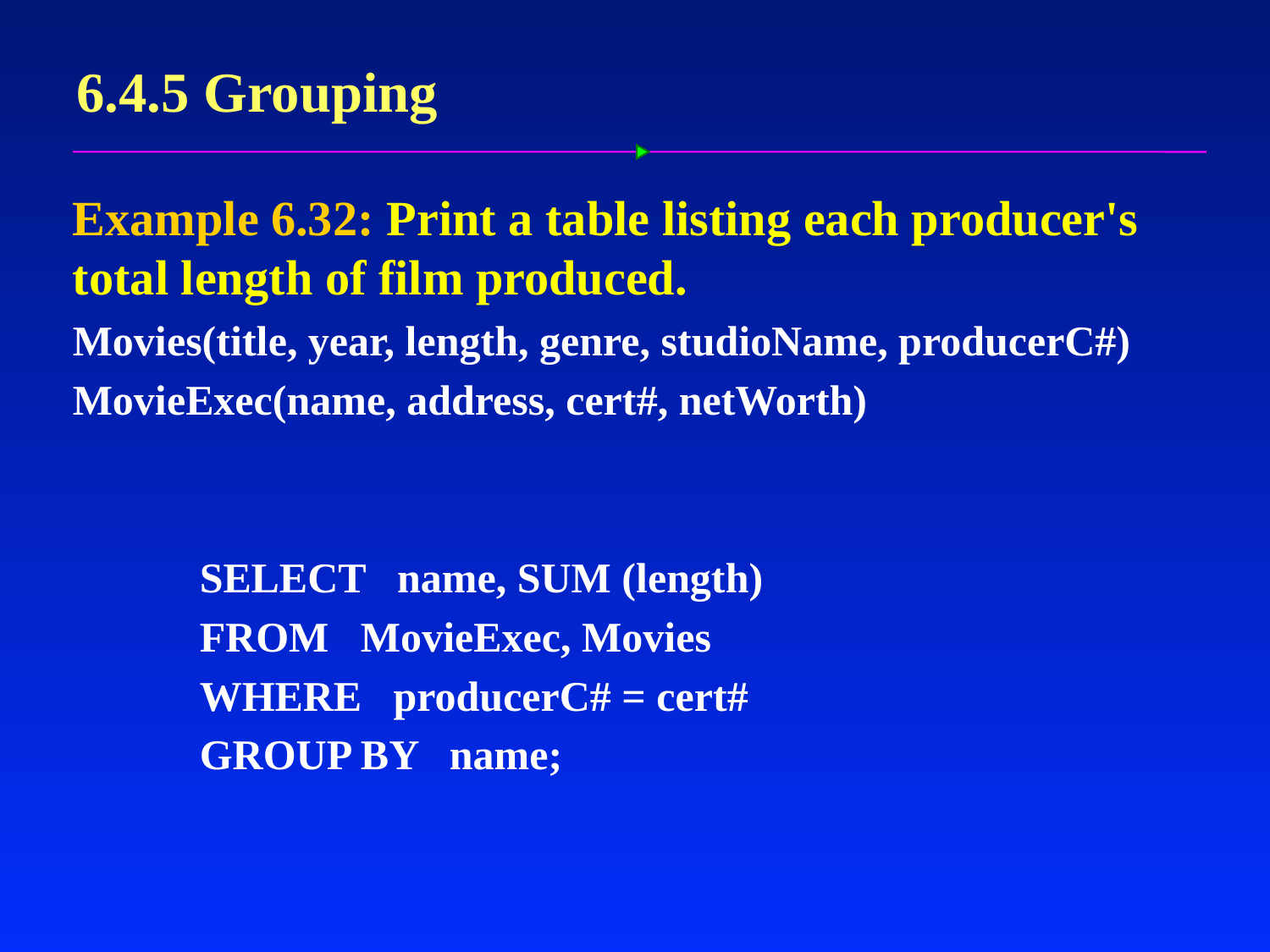

# 6.4.5 Grouping

Example 6.32: Print a table listing each producer's total length of film produced.
Movies(title, year, length, genre, studioName, producerC#)
MovieExec(name, address, cert#, netWorth)

SELECT   name, SUM (length)
FROM   MovieExec, Movies
WHERE   producerC# = cert#
GROUP BY   name;